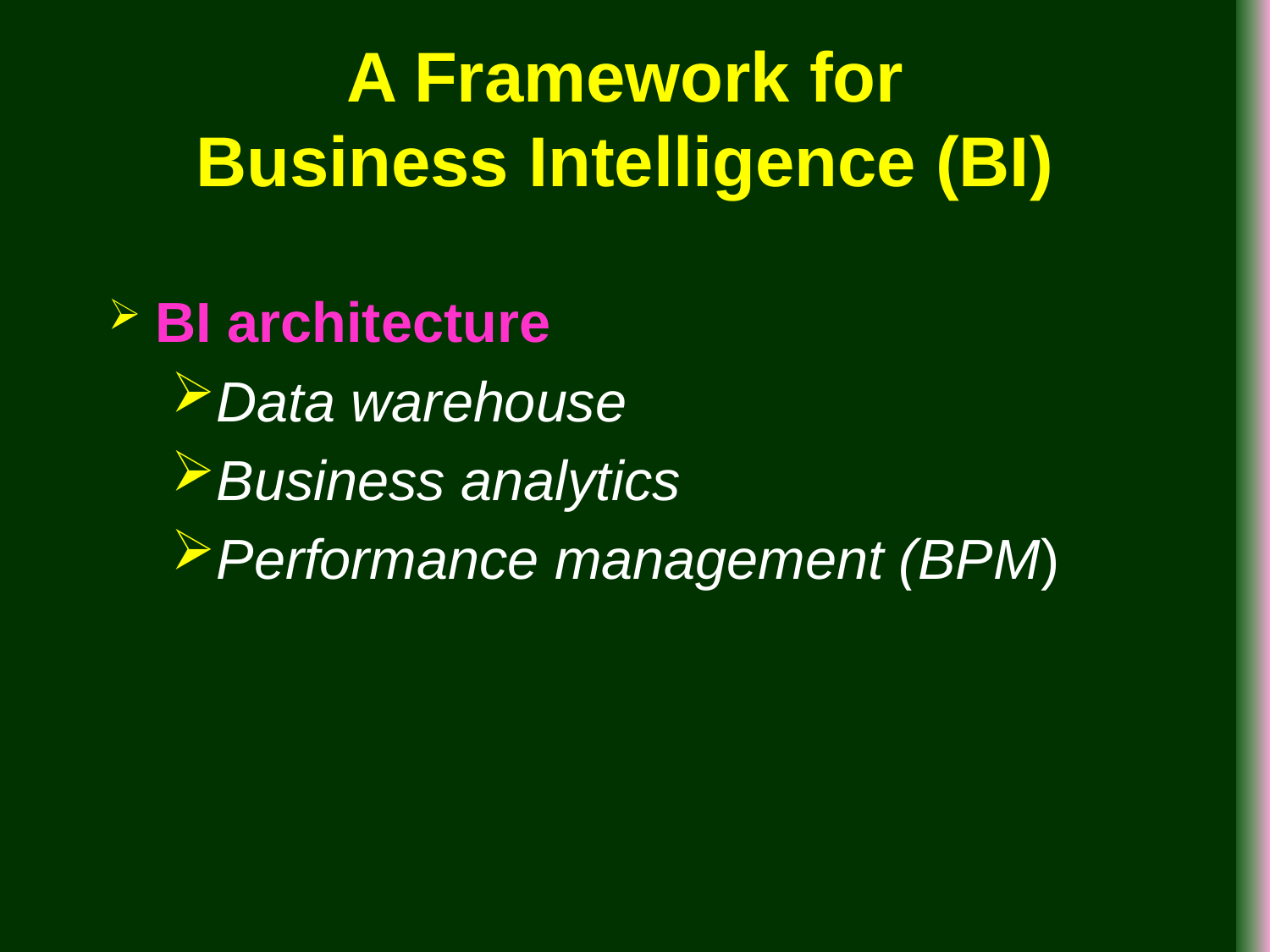

# A Framework for Business Intelligence (BI)
BI architecture
Data warehouse
Business analytics
Performance management (BPM)